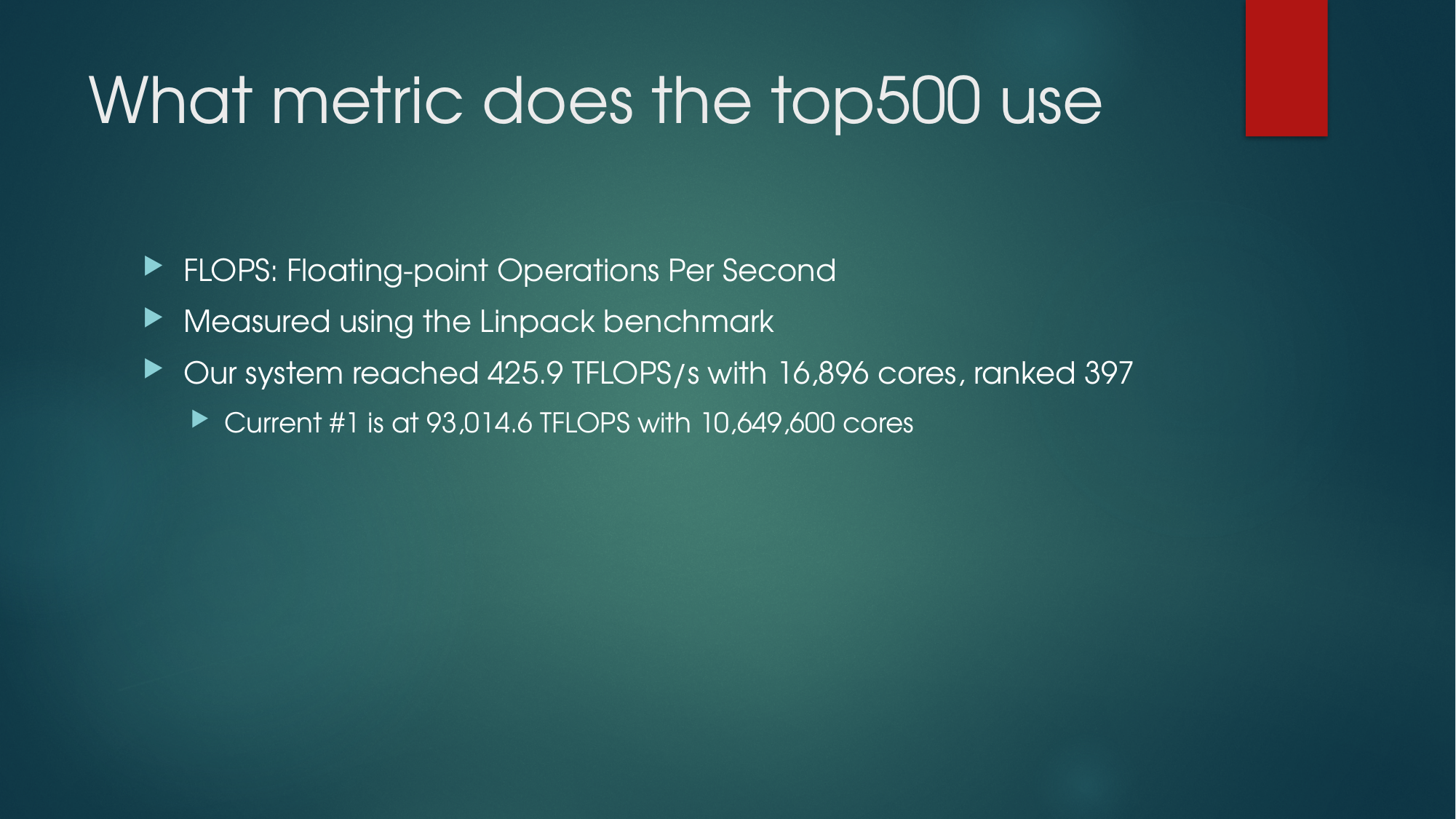

# What metric does the top500 use
FLOPS: Floating-point Operations Per Second
Measured using the Linpack benchmark
Our system reached 425.9 TFLOPS/s with 16,896 cores, ranked 397
Current #1 is at 93,014.6 TFLOPS with 10,649,600 cores